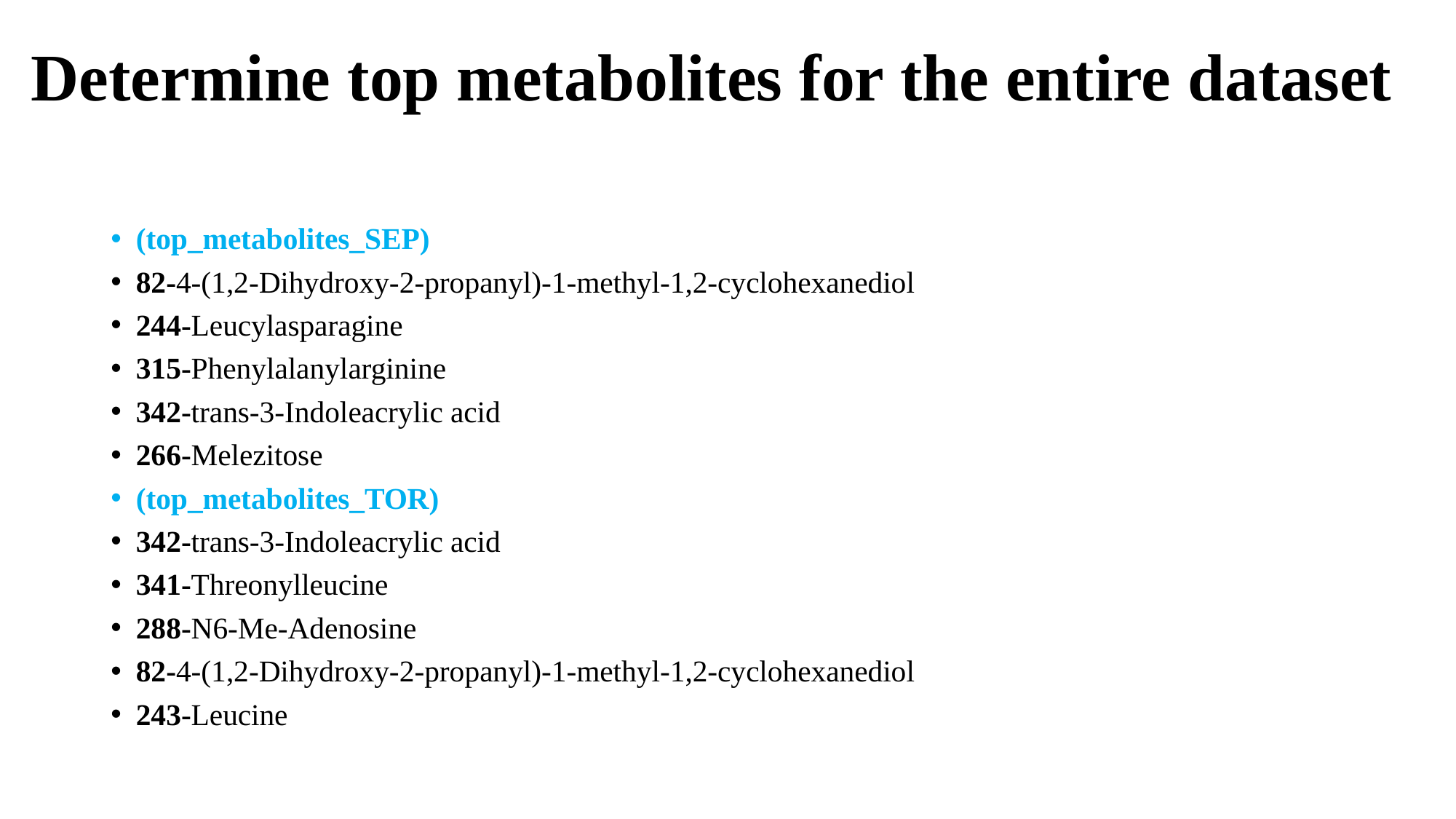

# Determine top metabolites for the entire dataset
(top_metabolites_SEP)
82-4-(1,2-Dihydroxy-2-propanyl)-1-methyl-1,2-cyclohexanediol
244-Leucylasparagine
315-Phenylalanylarginine
342-trans-3-Indoleacrylic acid
266-Melezitose
(top_metabolites_TOR)
342-trans-3-Indoleacrylic acid
341-Threonylleucine
288-N6-Me-Adenosine
82-4-(1,2-Dihydroxy-2-propanyl)-1-methyl-1,2-cyclohexanediol
243-Leucine